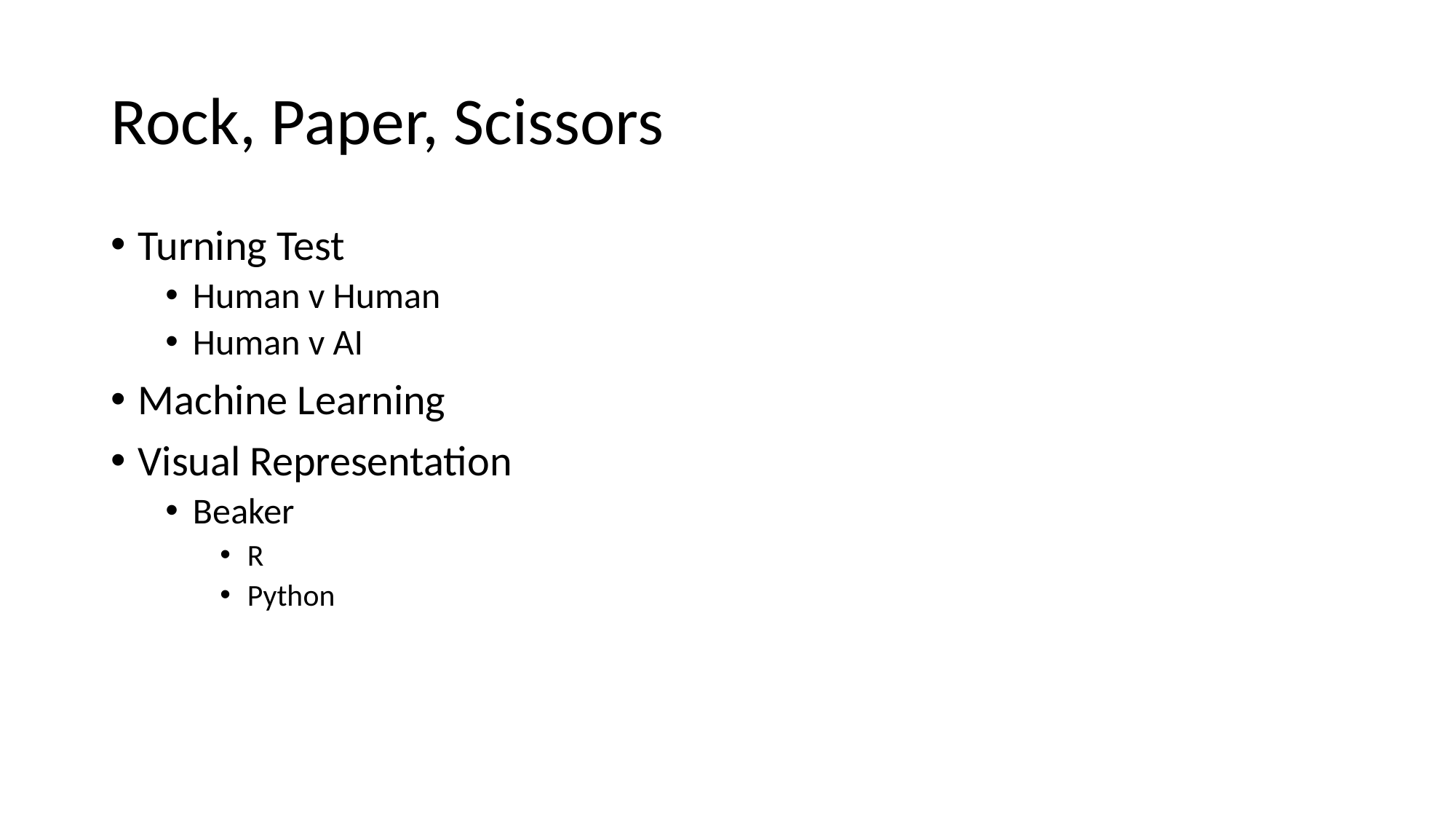

# Rock, Paper, Scissors
Turning Test
Human v Human
Human v AI
Machine Learning
Visual Representation
Beaker
R
Python